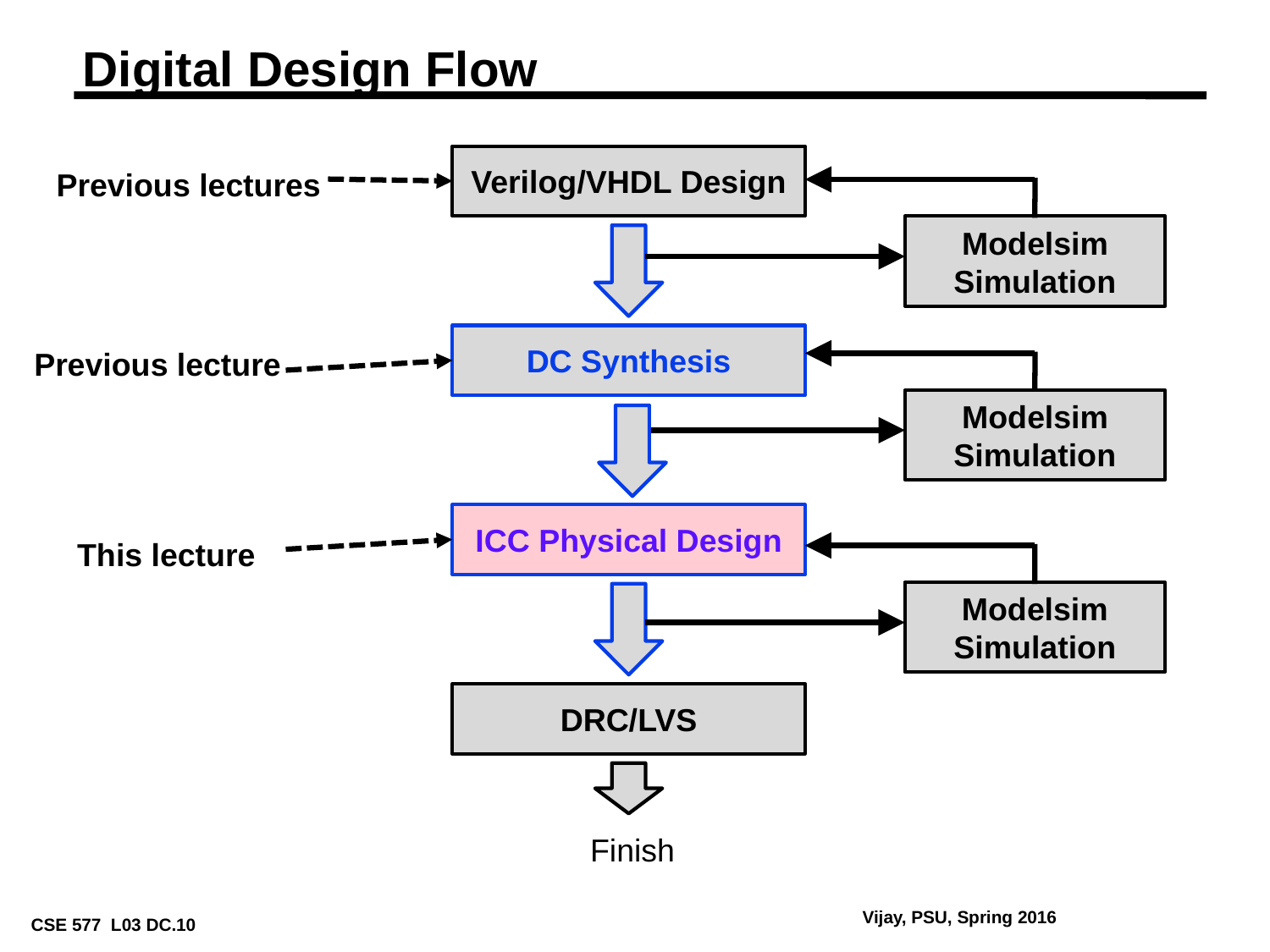

# Digital Design Flow
Verilog/VHDL Design
Previous lectures
Modelsim
Simulation

DC Synthesis
Previous lecture
Modelsim
Simulation

ICC Physical Design
This lecture
Modelsim
Simulation

DRC/LVS

Finish